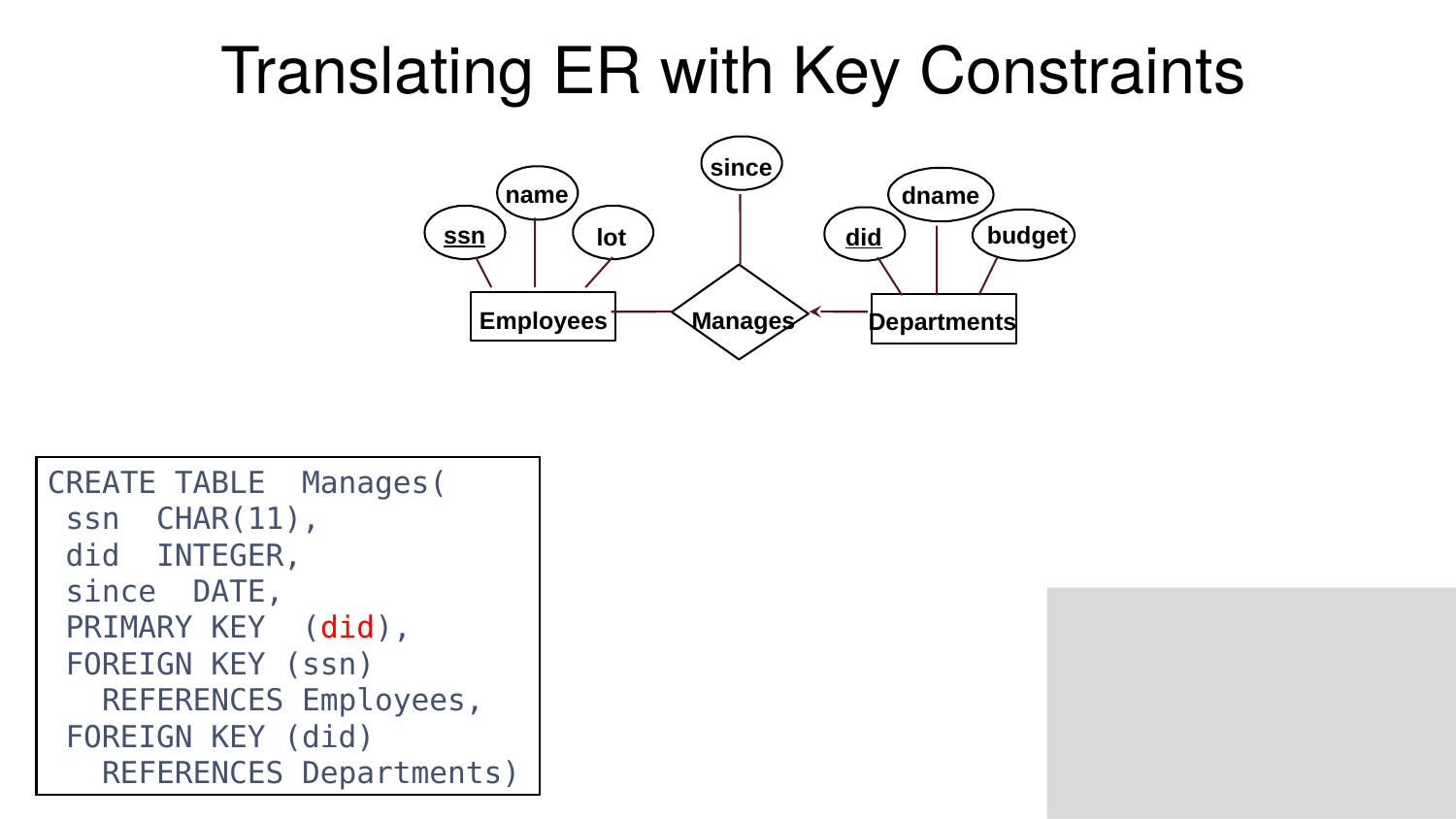

# Translating ER with Key Constraints

since

name

ssn
lot

dname

budget
did

Manages

Employees

Departments

CREATE TABLE  Manages(
 ssn  CHAR(11),
 did  INTEGER,
 since  DATE,
 PRIMARY KEY  (did),
 FOREIGN KEY (ssn)
   REFERENCES Employees,
 FOREIGN KEY (did)
   REFERENCES Departments)